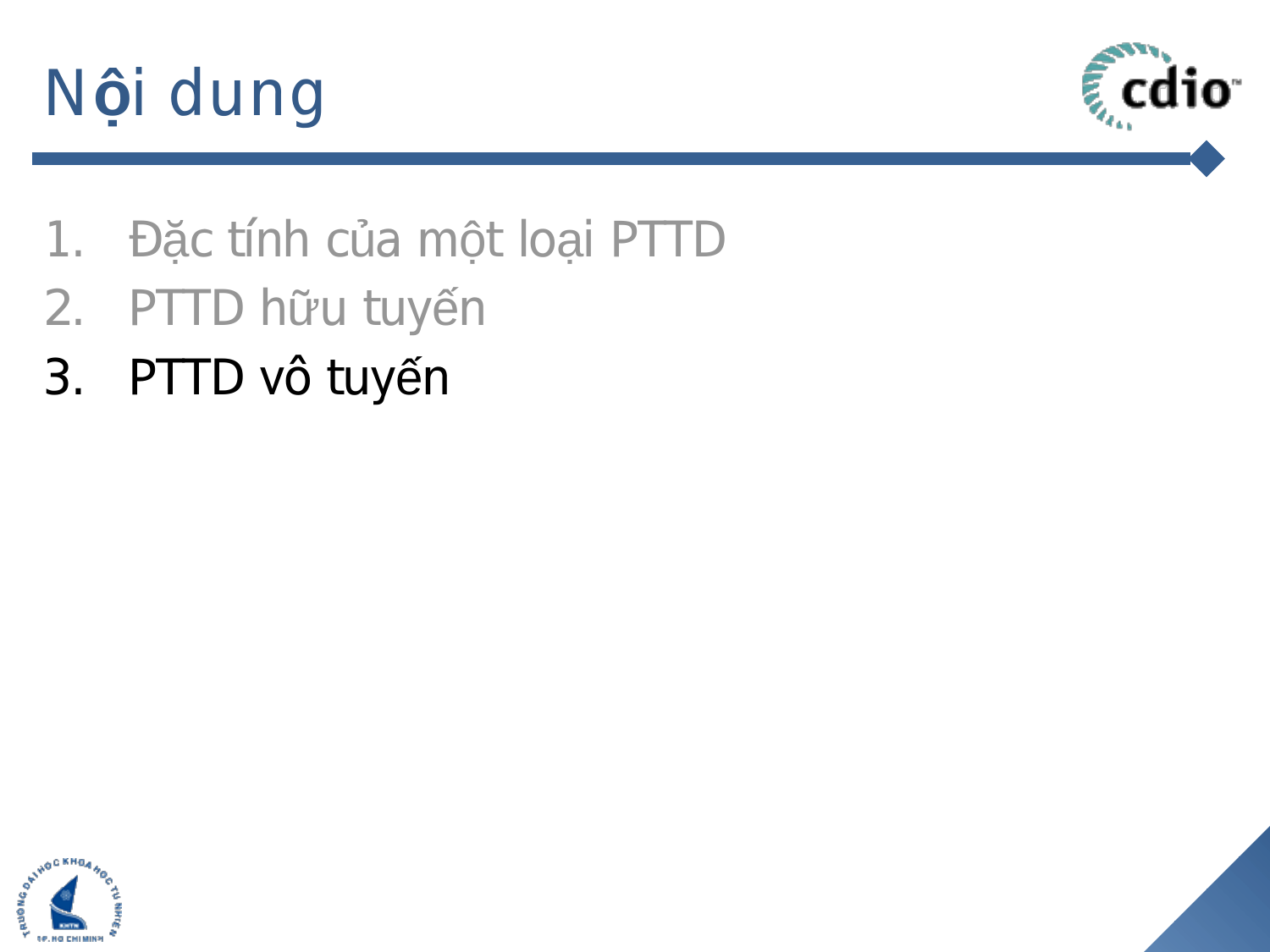

# Nội dung
Đặc tính của một loại PTTD
PTTD hữu tuyến
PTTD vô tuyến